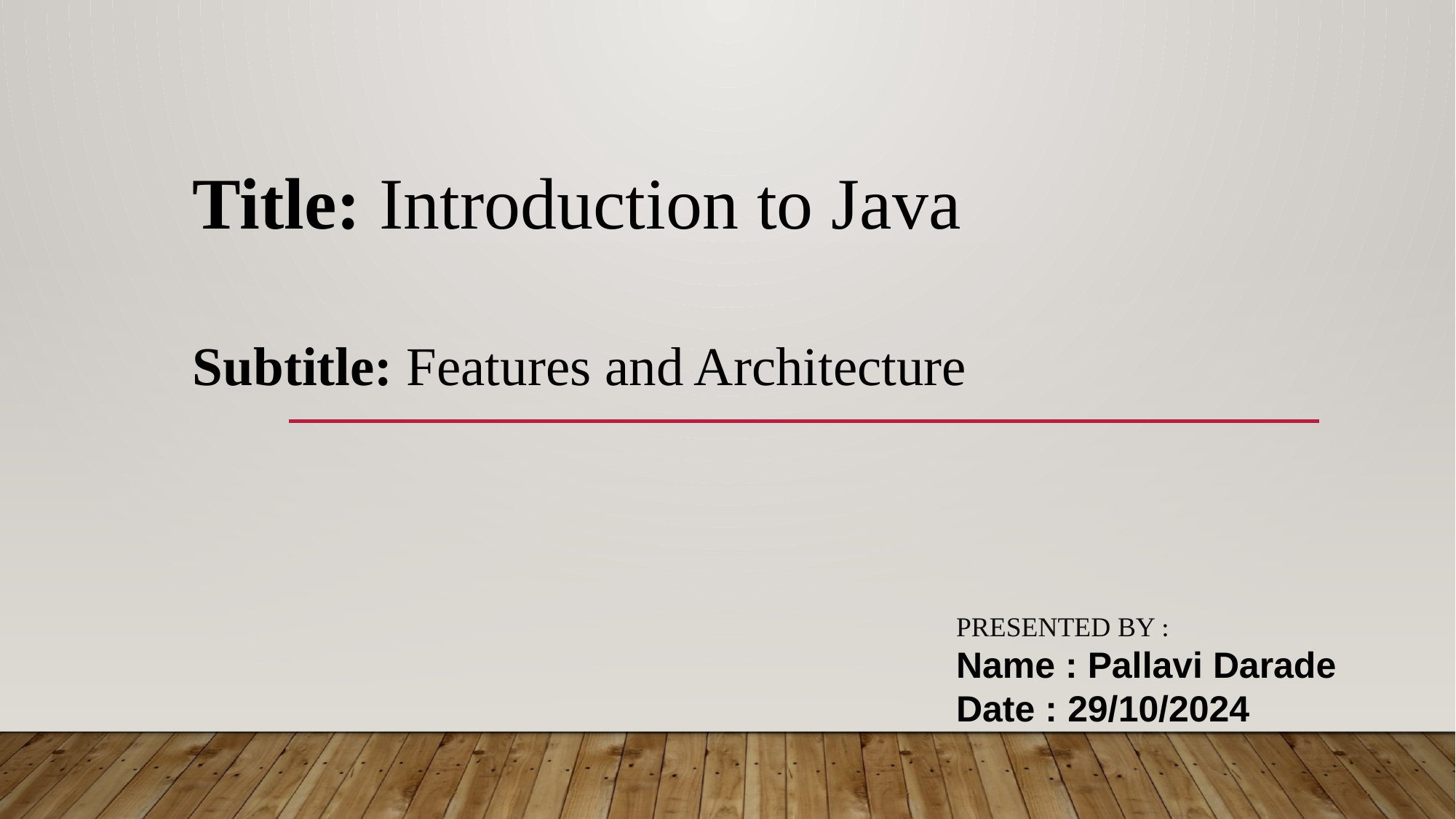

# Title: Introduction to Java
Subtitle: Features and Architecture
Presented by :
Name : Pallavi Darade
Date : 29/10/2024